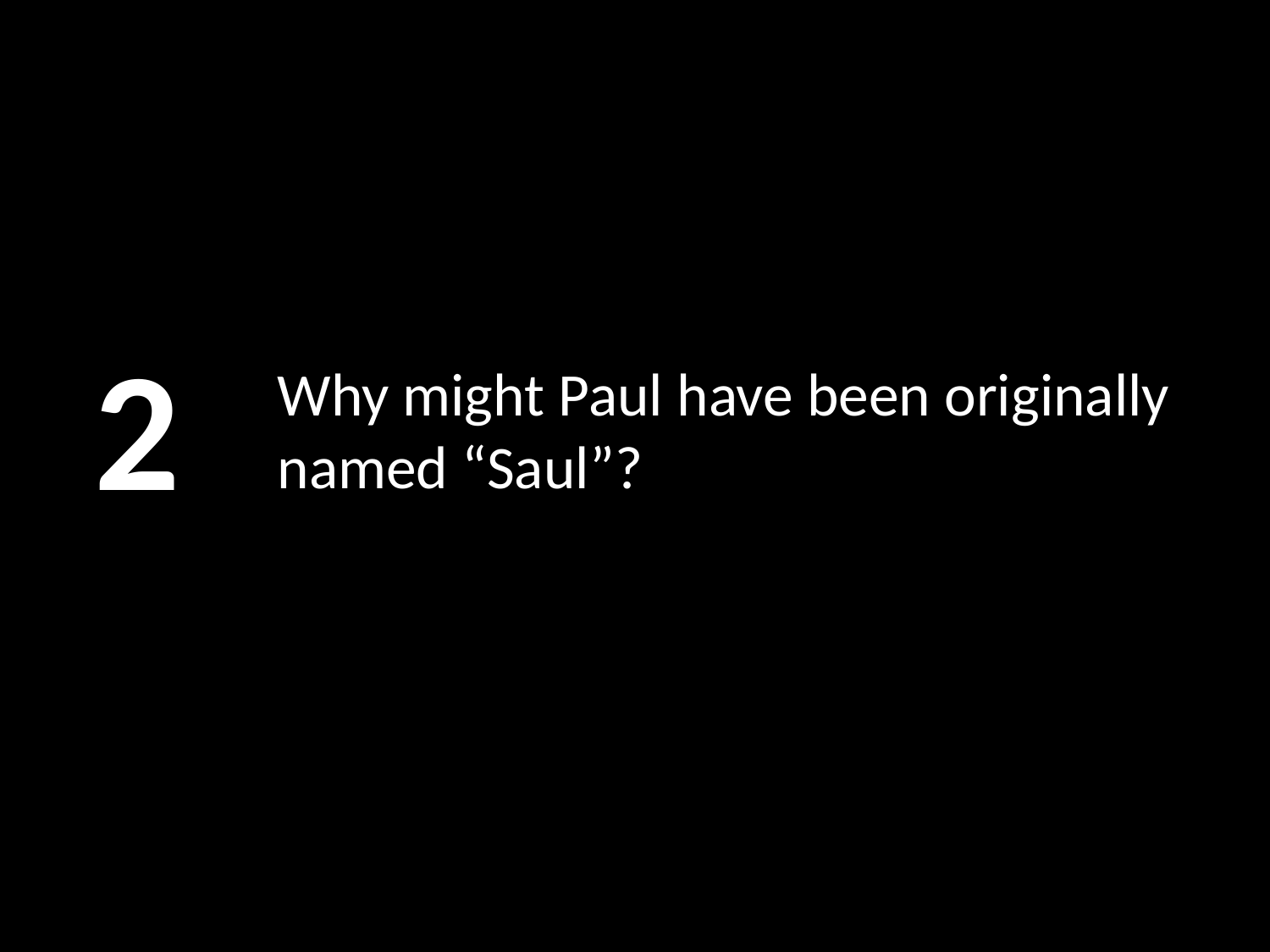

2
# Why might Paul have been originally named “Saul”?